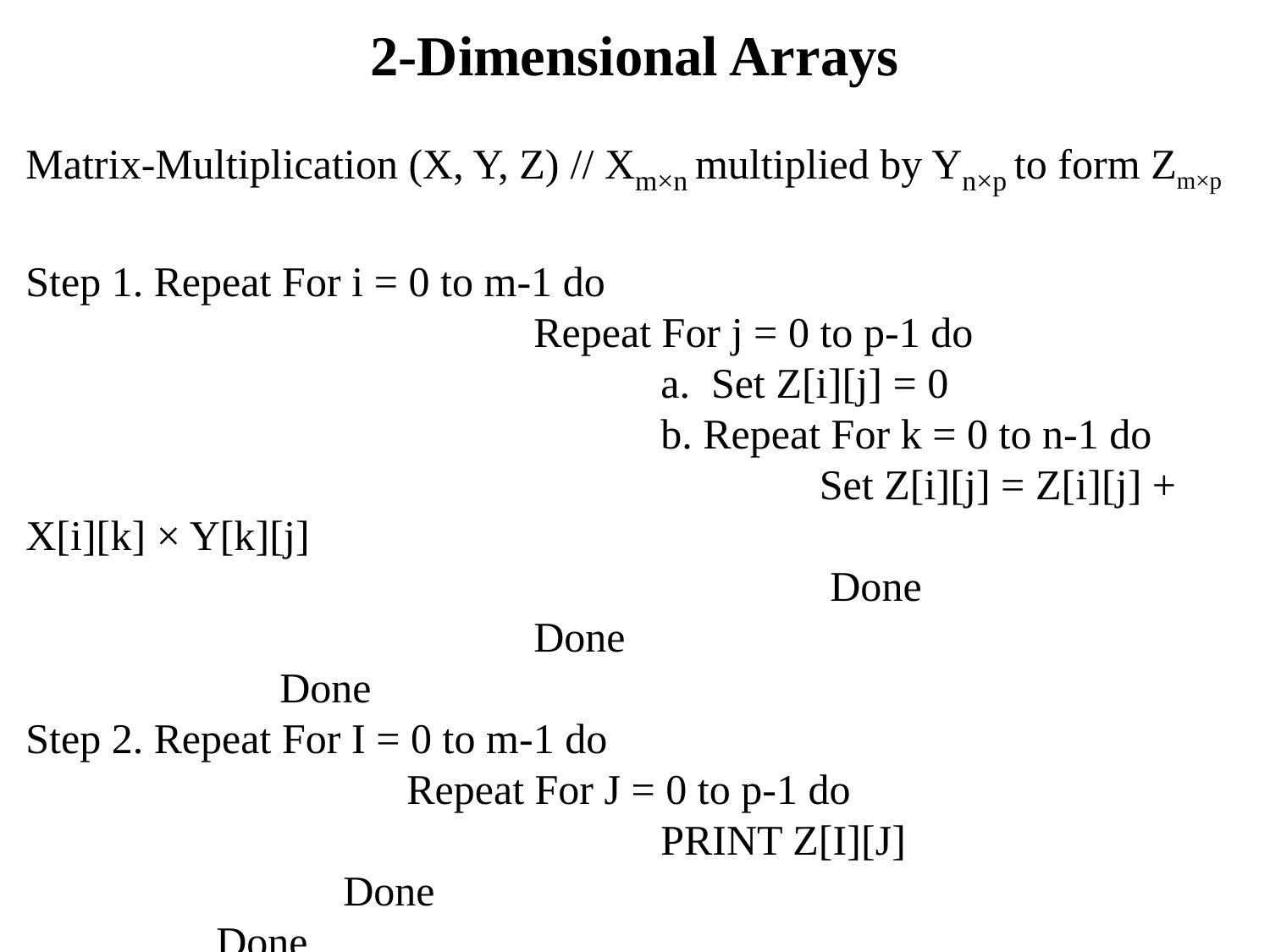

2-Dimensional Arrays
Matrix-Multiplication (X, Y, Z) // Xm×n multiplied by Yn×p to form Zm×p

Step 1. Repeat For i = 0 to m-1 do
   				Repeat For j = 0 to p-1 do
      					a.  Set Z[i][j] = 0
      					b. Repeat For k = 0 to n-1 do
         						   Set Z[i][j] = Z[i][j] + X[i][k] × Y[k][j]
						    Done
				Done
		Done
Step 2. Repeat For I = 0 to m-1 do
			Repeat For J = 0 to p-1 do
			 		PRINT Z[I][J]
		      Done
	      Done
Step 3. Exit